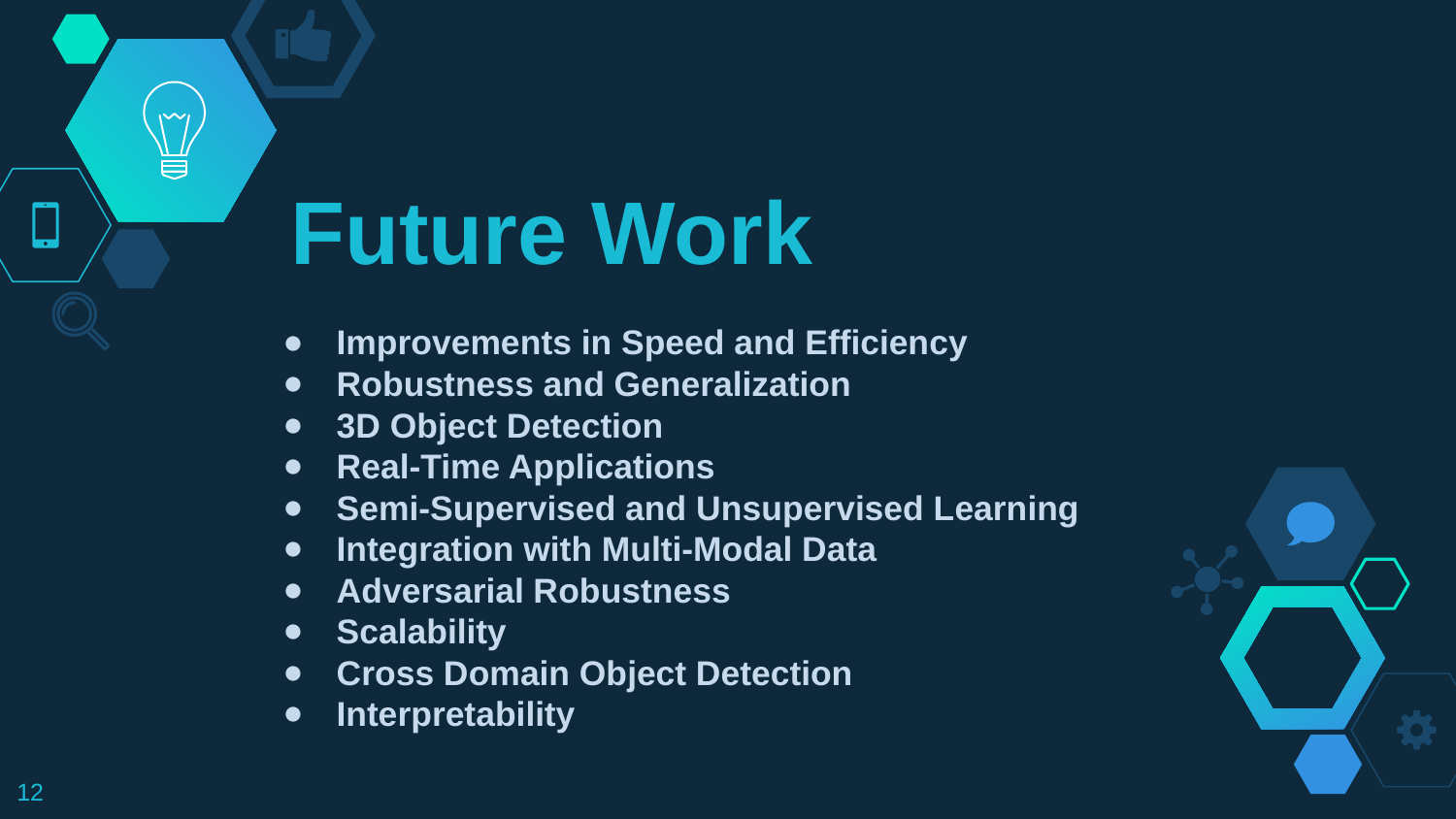

# Future Work
Improvements in Speed and Efficiency
Robustness and Generalization
3D Object Detection
Real-Time Applications
Semi-Supervised and Unsupervised Learning
Integration with Multi-Modal Data
Adversarial Robustness
Scalability
Cross Domain Object Detection
Interpretability
12